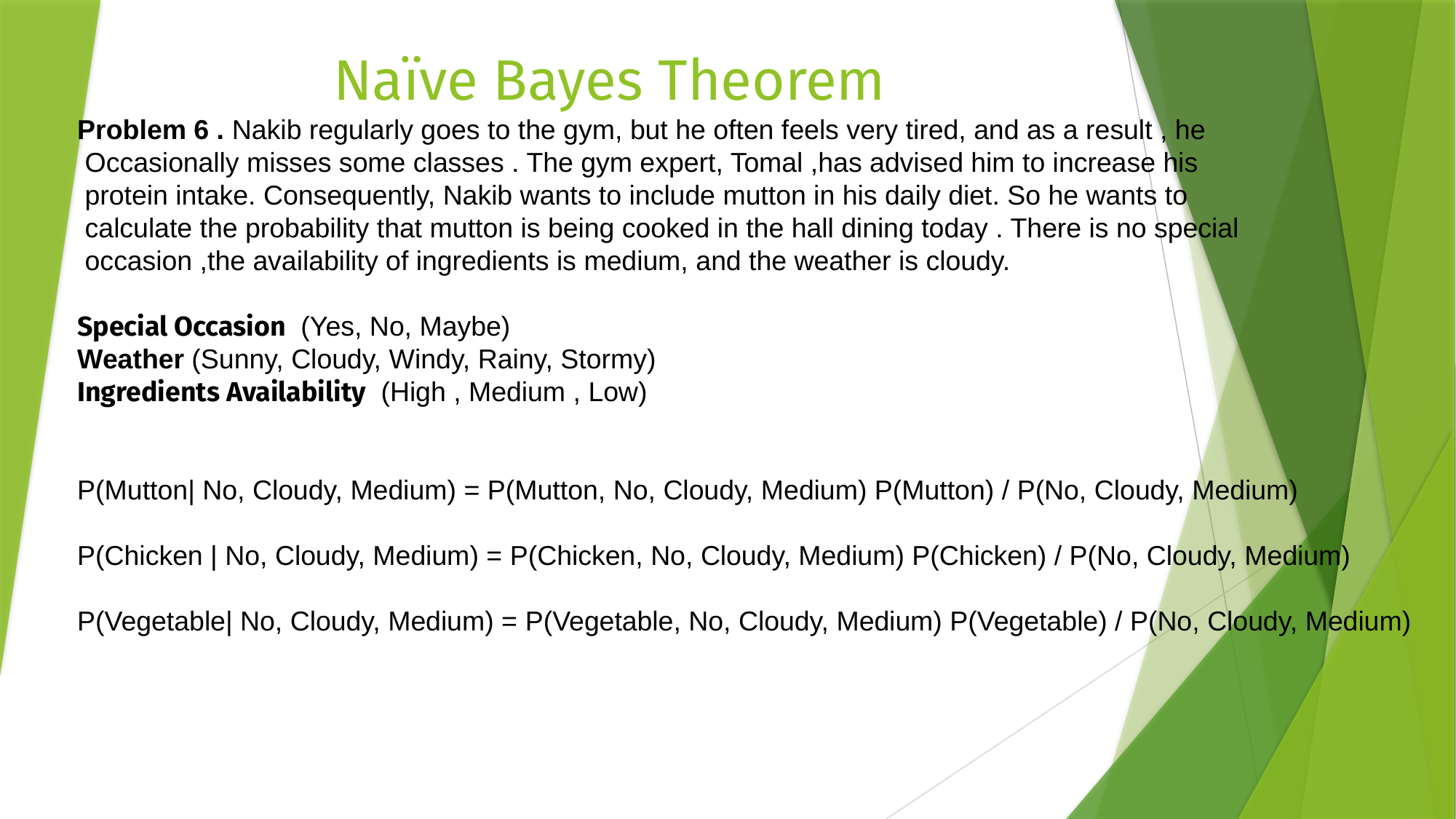

# Naïve Bayes Theorem
Problem 6 . Nakib regularly goes to the gym, but he often feels very tired, and as a result , he
 Occasionally misses some classes . The gym expert, Tomal ,has advised him to increase his
 protein intake. Consequently, Nakib wants to include mutton in his daily diet. So he wants to
 calculate the probability that mutton is being cooked in the hall dining today . There is no special
 occasion ,the availability of ingredients is medium, and the weather is cloudy.

Special Occasion  (Yes, No, Maybe)
Weather (Sunny, Cloudy, Windy, Rainy, Stormy)
Ingredients Availability  (High , Medium , Low)

P(Mutton| No, Cloudy, Medium) = P(Mutton, No, Cloudy, Medium) P(Mutton) / P(No, Cloudy, Medium)

P(Chicken | No, Cloudy, Medium) = P(Chicken, No, Cloudy, Medium) P(Chicken) / P(No, Cloudy, Medium)

P(Vegetable| No, Cloudy, Medium) = P(Vegetable, No, Cloudy, Medium) P(Vegetable) / P(No, Cloudy, Medium)